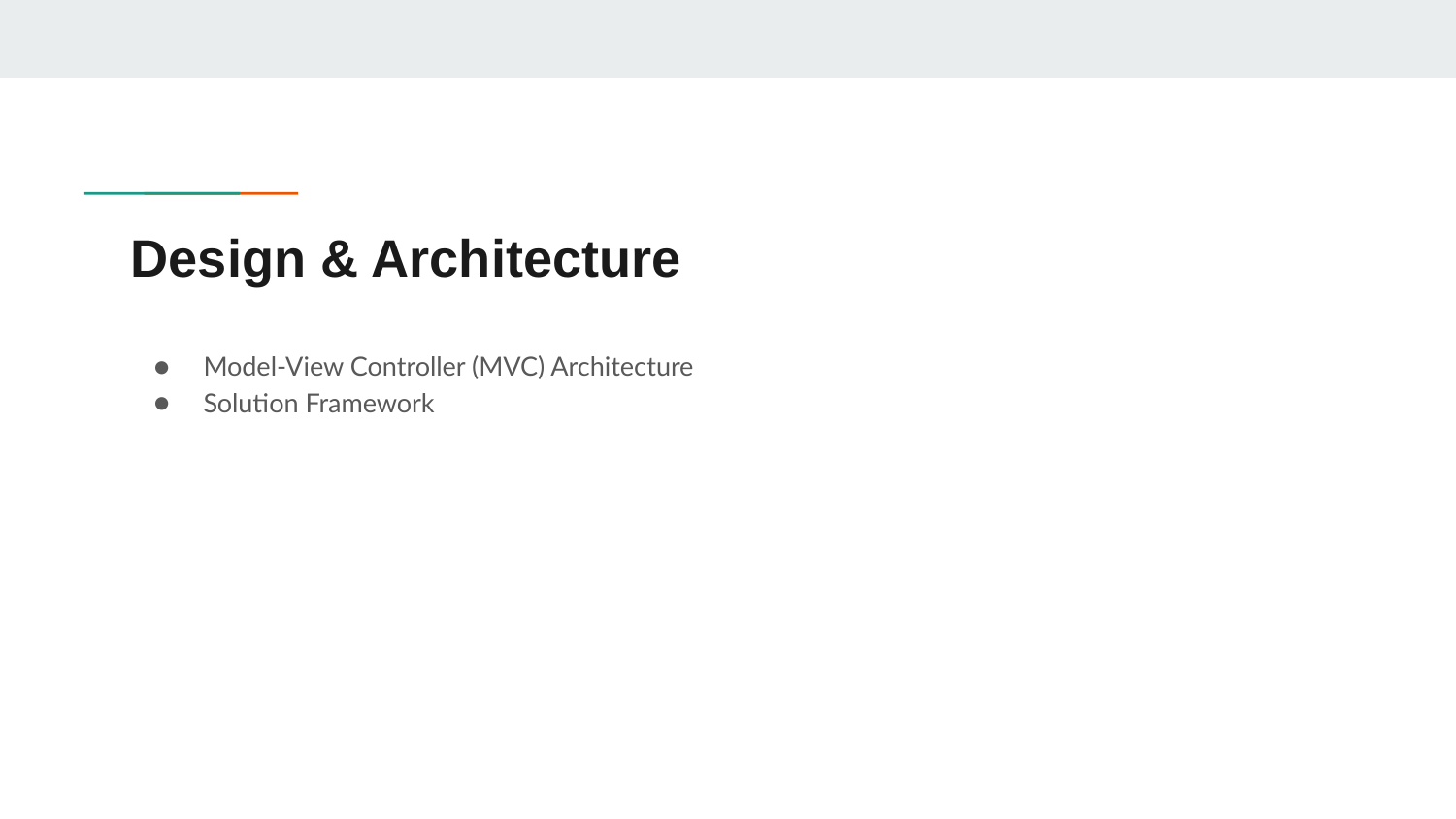

# Design & Architecture
Model-View Controller (MVC) Architecture
Solution Framework